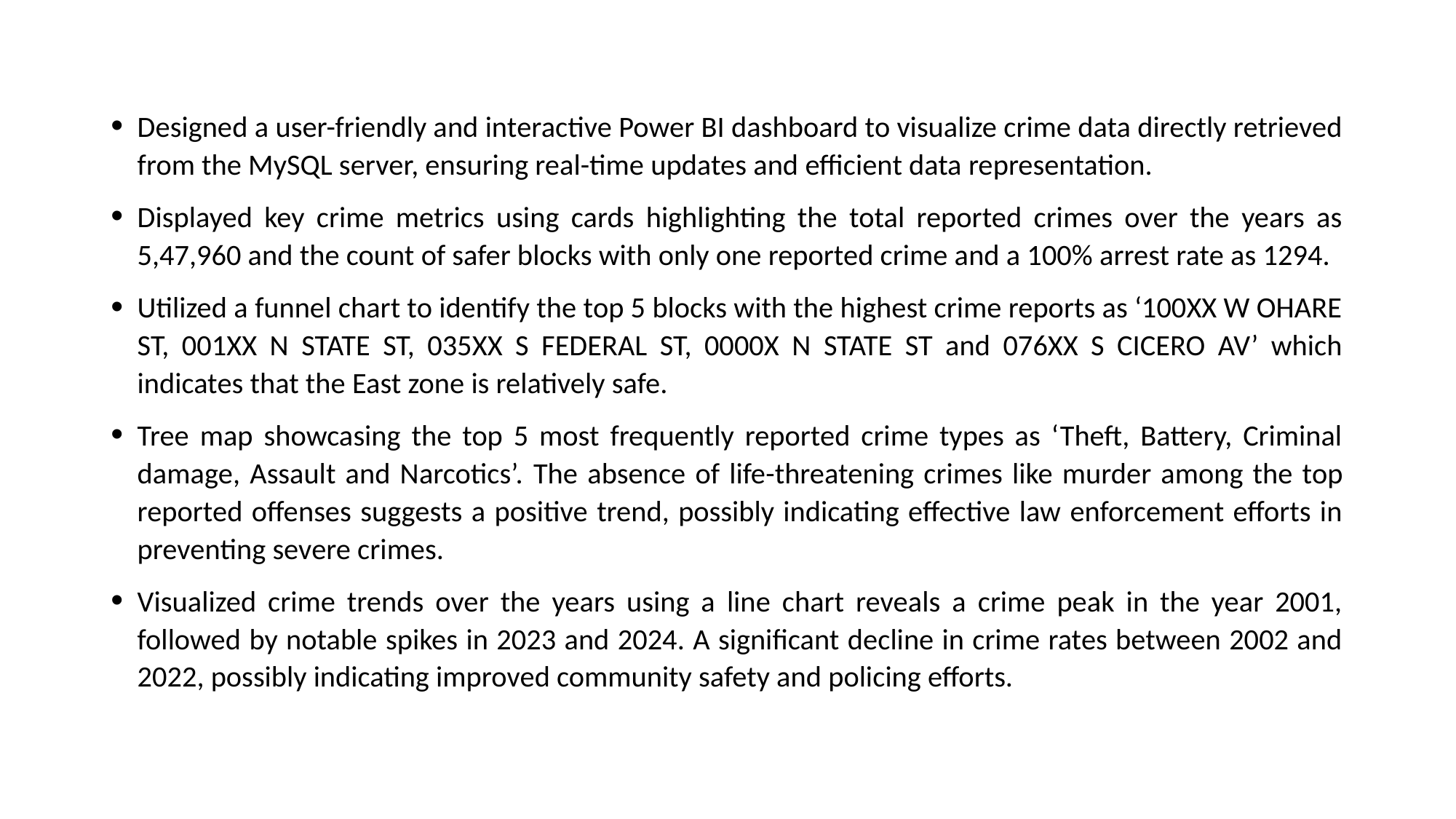

Designed a user-friendly and interactive Power BI dashboard to visualize crime data directly retrieved from the MySQL server, ensuring real-time updates and efficient data representation.
Displayed key crime metrics using cards highlighting the total reported crimes over the years as 5,47,960 and the count of safer blocks with only one reported crime and a 100% arrest rate as 1294.
Utilized a funnel chart to identify the top 5 blocks with the highest crime reports as ‘100XX W OHARE ST, 001XX N STATE ST, 035XX S FEDERAL ST, 0000X N STATE ST and 076XX S CICERO AV’ which indicates that the East zone is relatively safe.
Tree map showcasing the top 5 most frequently reported crime types as ‘Theft, Battery, Criminal damage, Assault and Narcotics’. The absence of life-threatening crimes like murder among the top reported offenses suggests a positive trend, possibly indicating effective law enforcement efforts in preventing severe crimes.
Visualized crime trends over the years using a line chart reveals a crime peak in the year 2001, followed by notable spikes in 2023 and 2024. A significant decline in crime rates between 2002 and 2022, possibly indicating improved community safety and policing efforts.